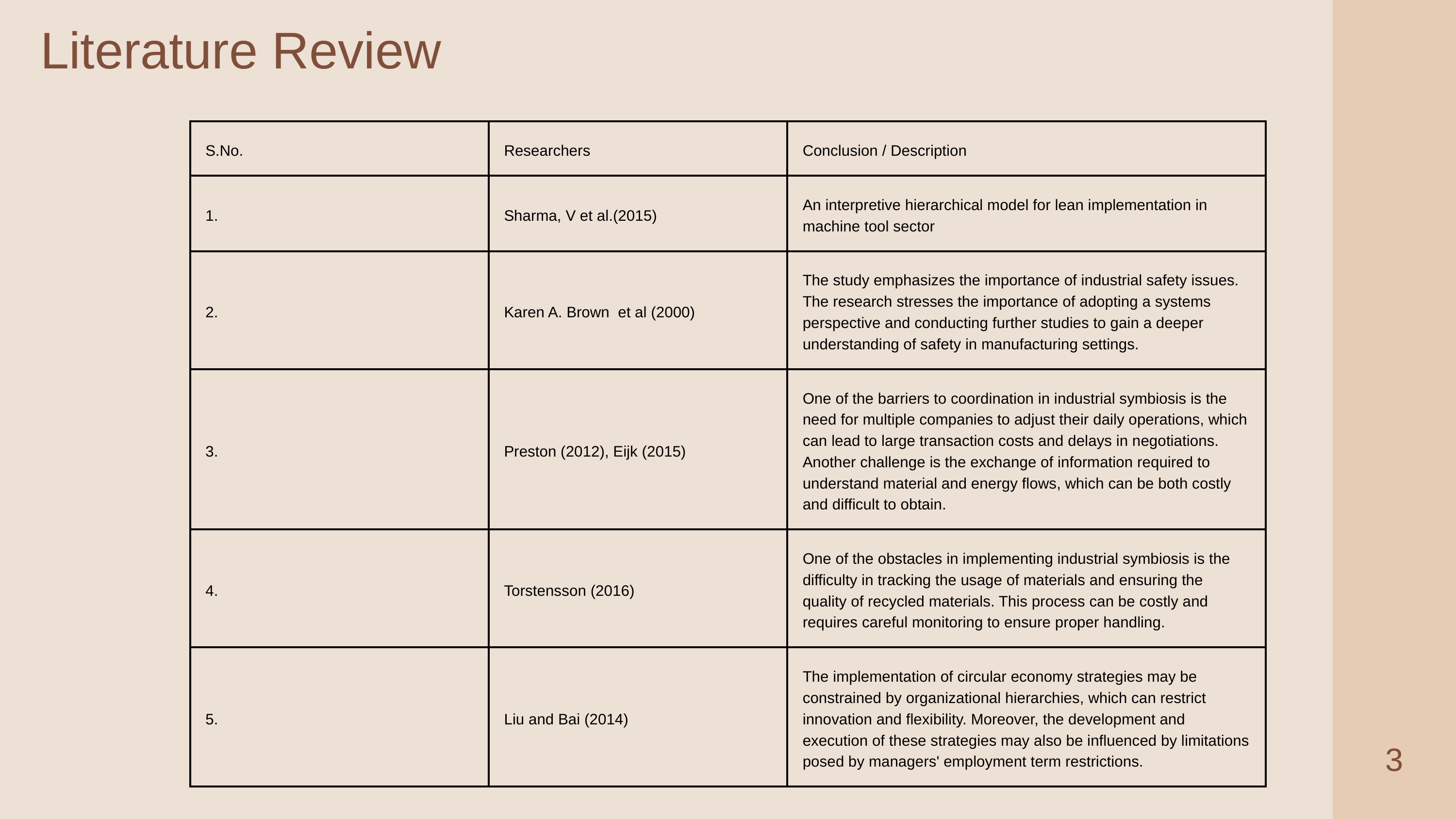

Literature Review
| S.No. | Researchers | Conclusion / Description |
| --- | --- | --- |
| 1. | Sharma, V et al.(2015) | An interpretive hierarchical model for lean implementation in machine tool sector |
| 2. | Karen A. Brown  et al (2000) | The study emphasizes the importance of industrial safety issues. The research stresses the importance of adopting a systems perspective and conducting further studies to gain a deeper understanding of safety in manufacturing settings. |
| 3. | Preston (2012), Eijk (2015) | One of the barriers to coordination in industrial symbiosis is the need for multiple companies to adjust their daily operations, which can lead to large transaction costs and delays in negotiations. Another challenge is the exchange of information required to understand material and energy flows, which can be both costly and difficult to obtain. |
| 4. | Torstensson (2016) | One of the obstacles in implementing industrial symbiosis is the difficulty in tracking the usage of materials and ensuring the quality of recycled materials. This process can be costly and requires careful monitoring to ensure proper handling. |
| 5. | Liu and Bai (2014) | The implementation of circular economy strategies may be constrained by organizational hierarchies, which can restrict innovation and flexibility. Moreover, the development and execution of these strategies may also be influenced by limitations posed by managers' employment term restrictions. |
3